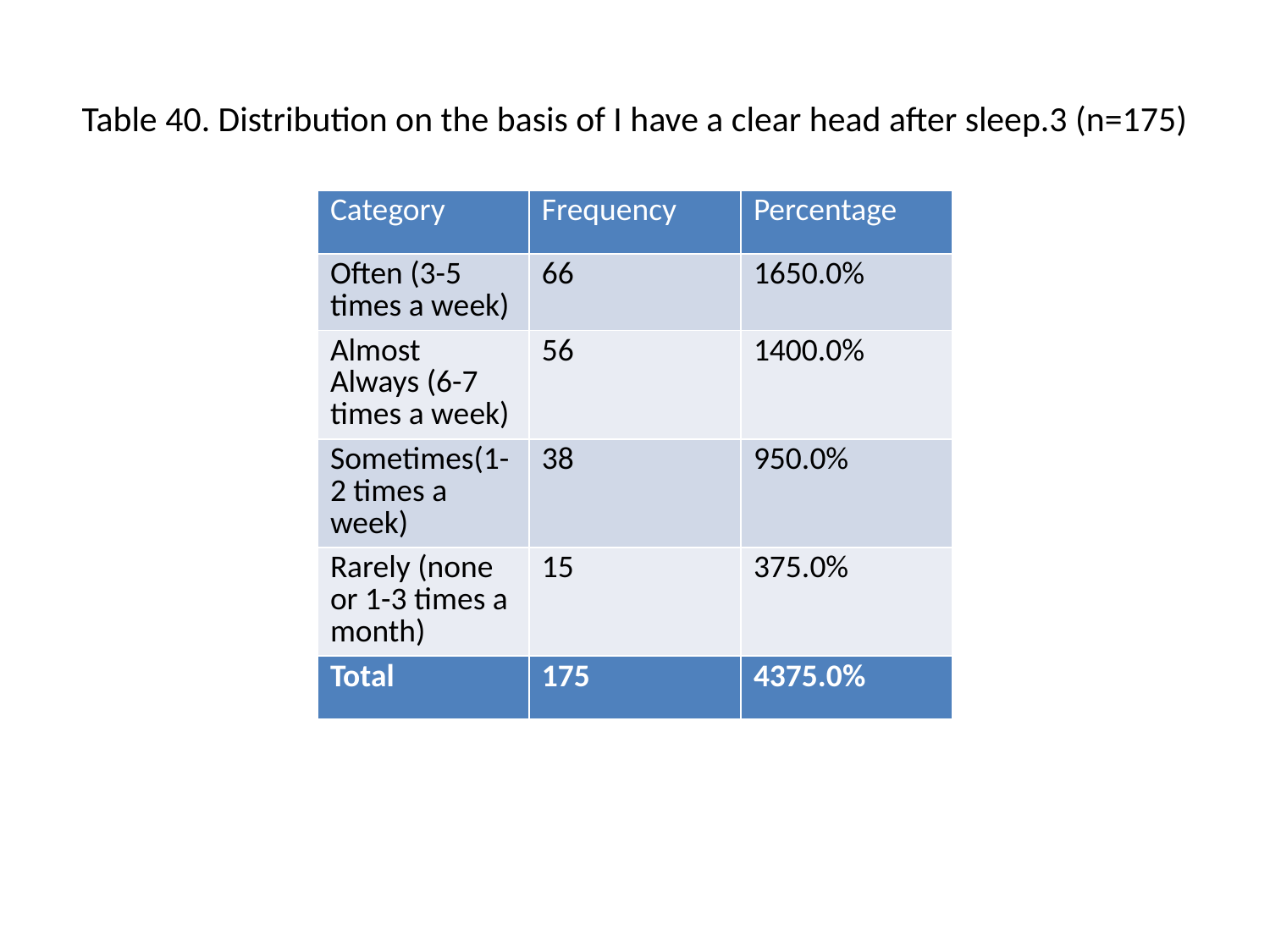

# Table 40. Distribution on the basis of I have a clear head after sleep.3 (n=175)
| Category | Frequency | Percentage |
| --- | --- | --- |
| Often (3-5 times a week) | 66 | 1650.0% |
| Almost Always (6-7 times a week) | 56 | 1400.0% |
| Sometimes(1-2 times a week) | 38 | 950.0% |
| Rarely (none or 1-3 times a month) | 15 | 375.0% |
| Total | 175 | 4375.0% |